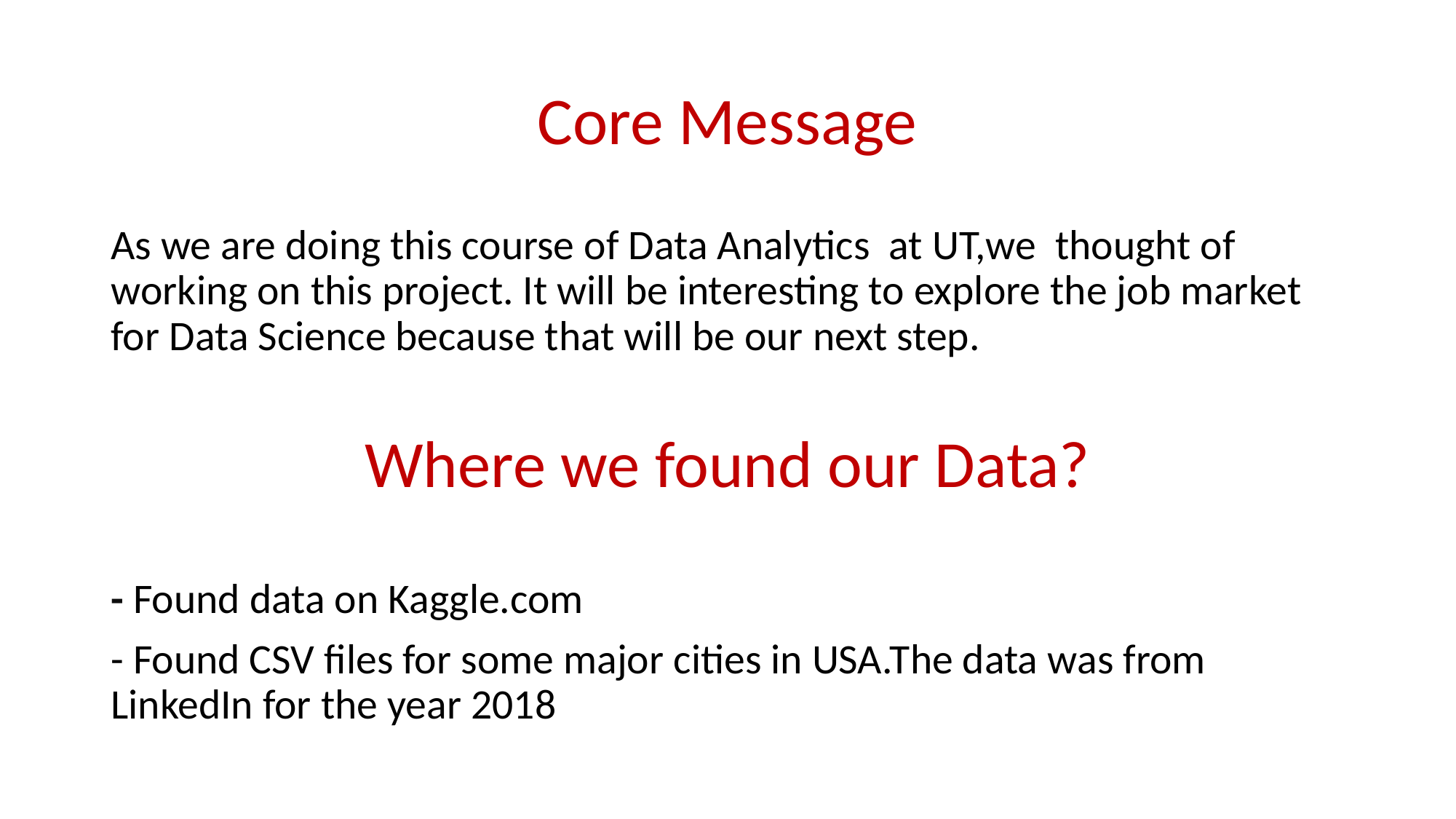

# Core Message
As we are doing this course of Data Analytics  at UT,we  thought of working on this project. It will be interesting to explore the job market for Data Science because that will be our next step.

Where we found our Data?

- Found data on Kaggle.com
- Found CSV files for some major cities in USA.The data was from LinkedIn for the year 2018